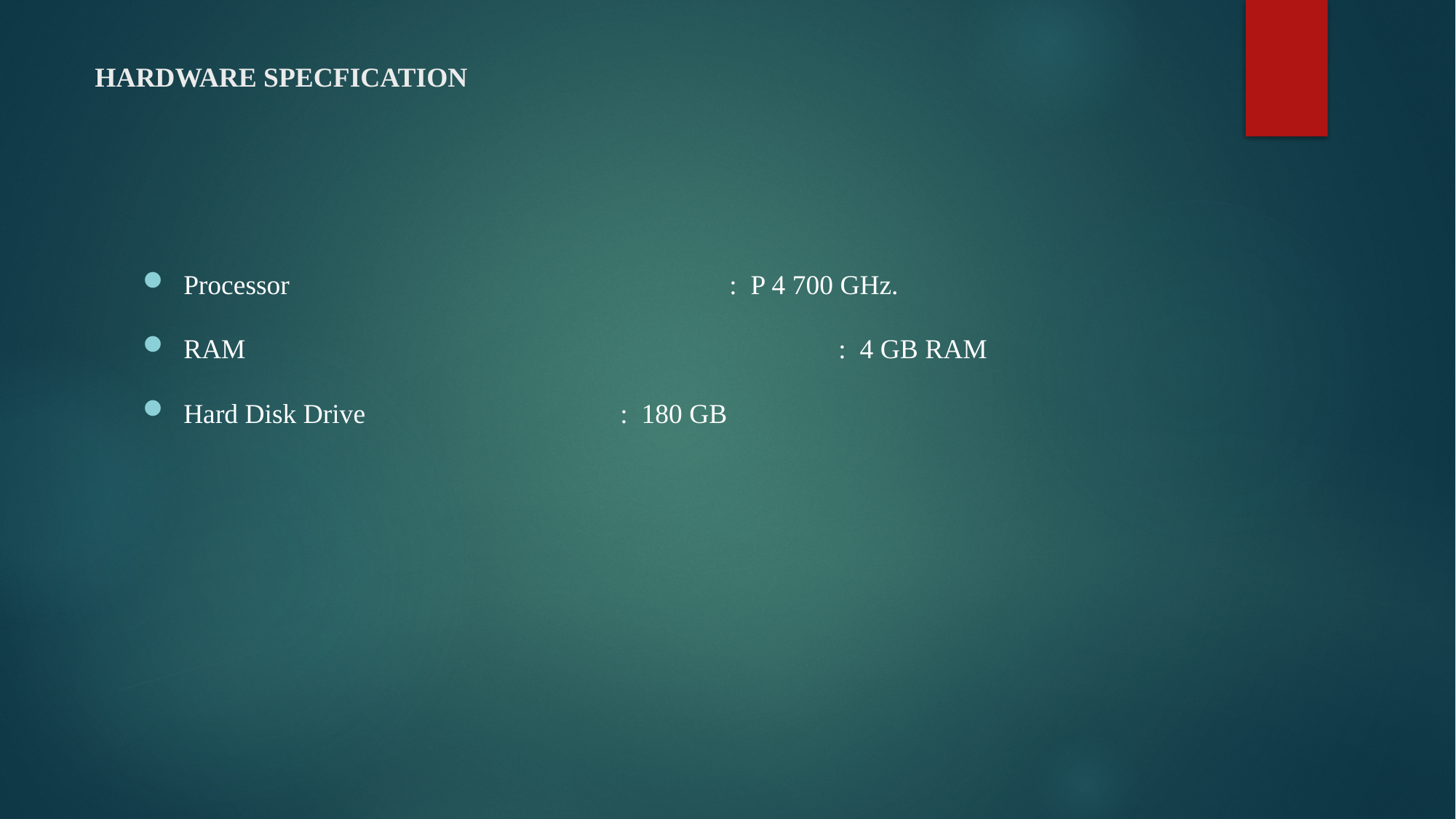

# HARDWARE SPECFICATION
Processor					:  P 4 700 GHz.
RAM						:  4 GB RAM
Hard Disk Drive			:  180 GB